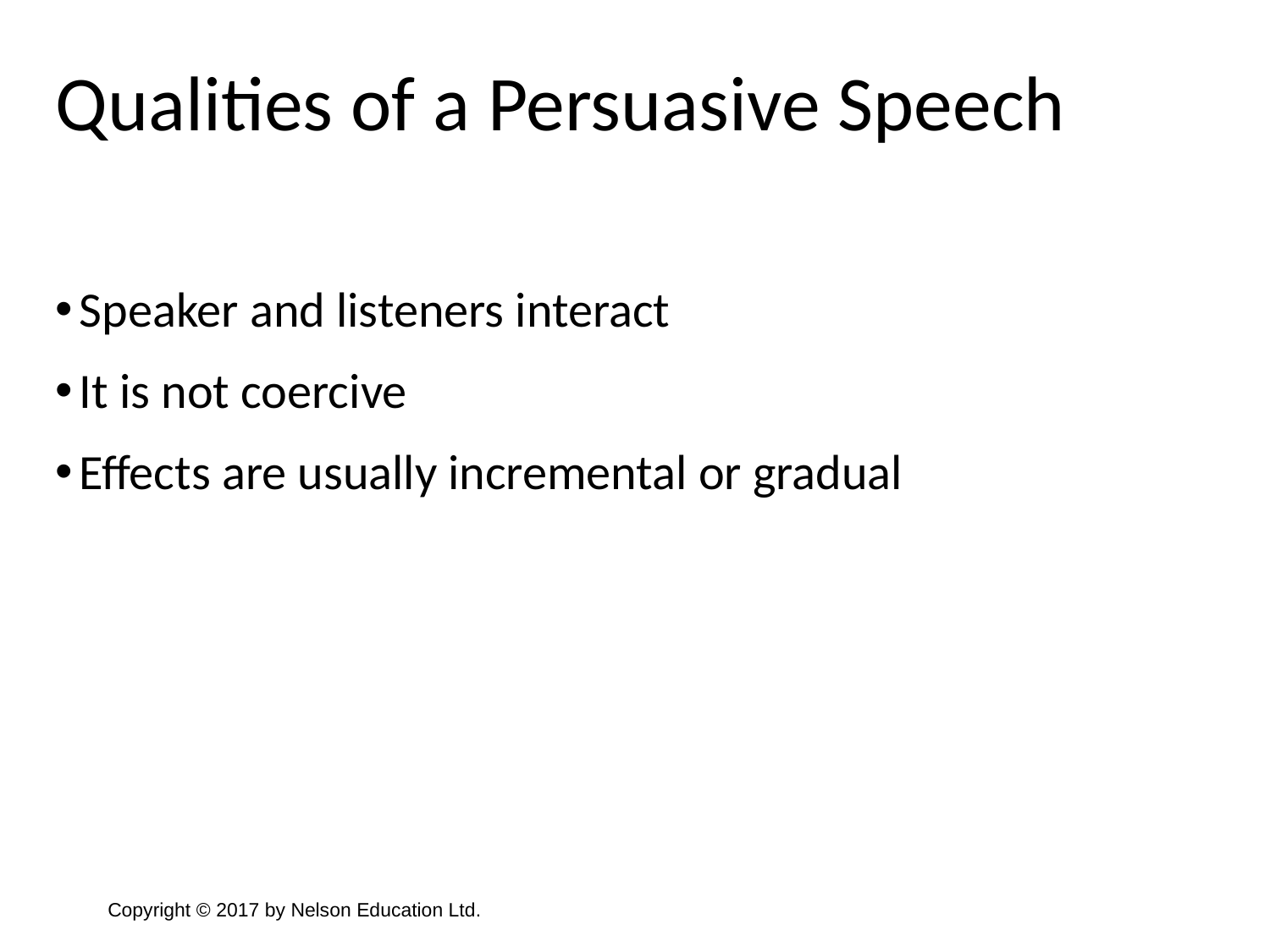

Qualities of a Persuasive Speech
Speaker and listeners interact
It is not coercive
Effects are usually incremental or gradual